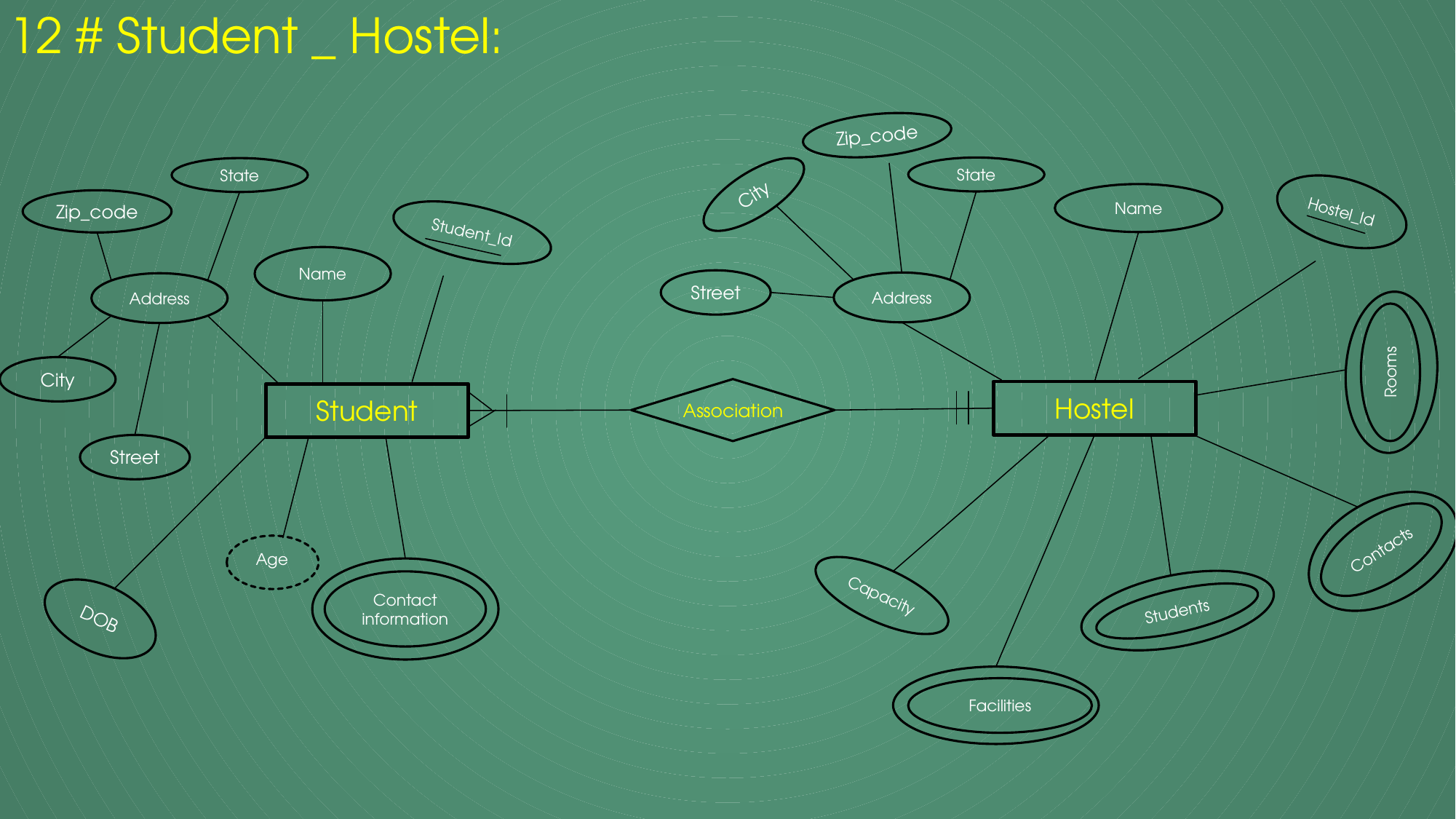

12 # Student _ Hostel:
Zip_code
State
State
City
Hostel_Id
Name
Zip_code
Student_Id
Name
Street
Address
Address

Rooms
City

Hostel
Student
Association
Street

Contacts

Age

Capacity
Contact information

DOB
Students

Facilities